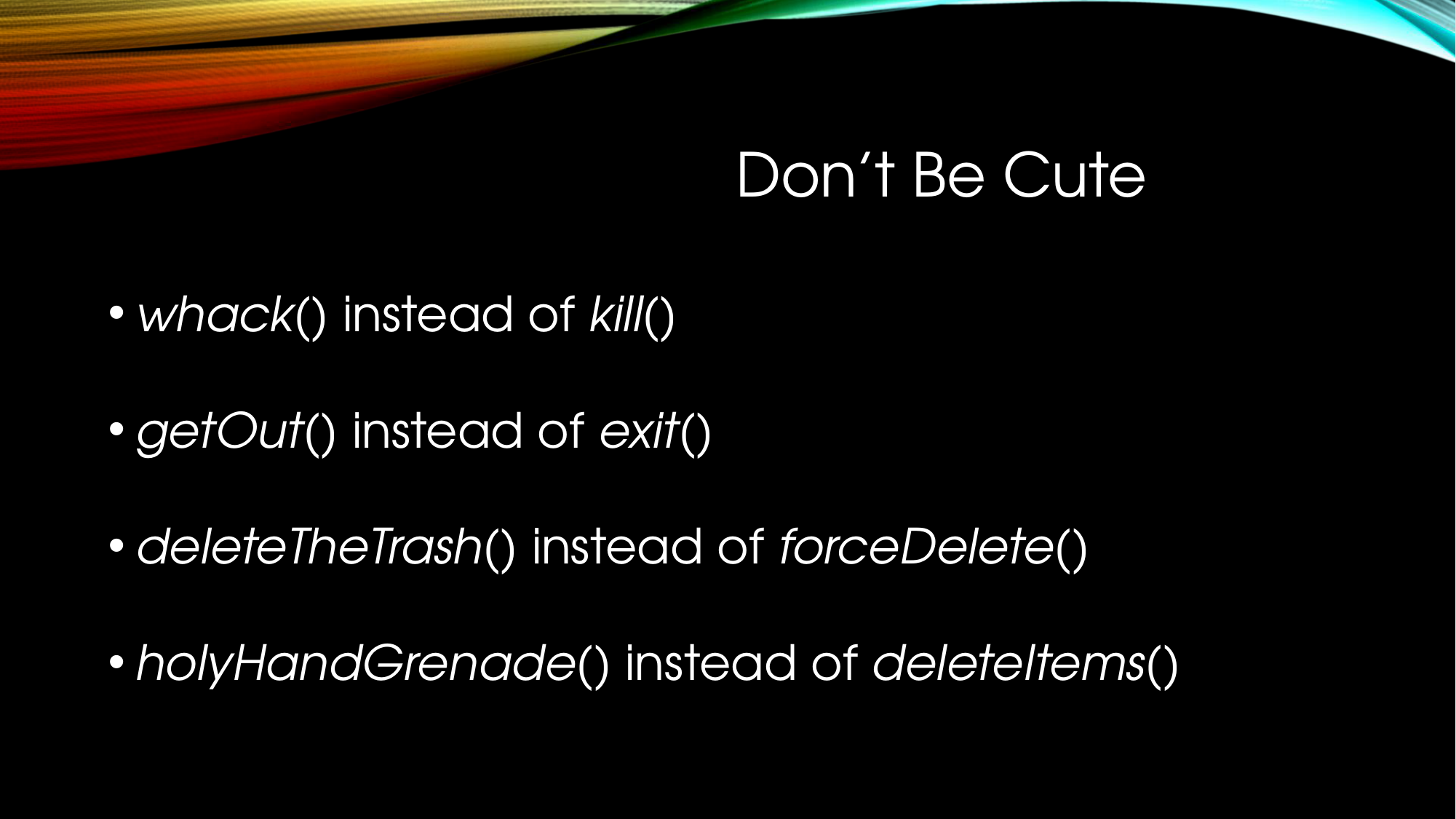

# Don’t Be Cute
whack() instead of kill()

getOut() instead of exit()

deleteTheTrash() instead of forceDelete()

holyHandGrenade() instead of deleteItems()